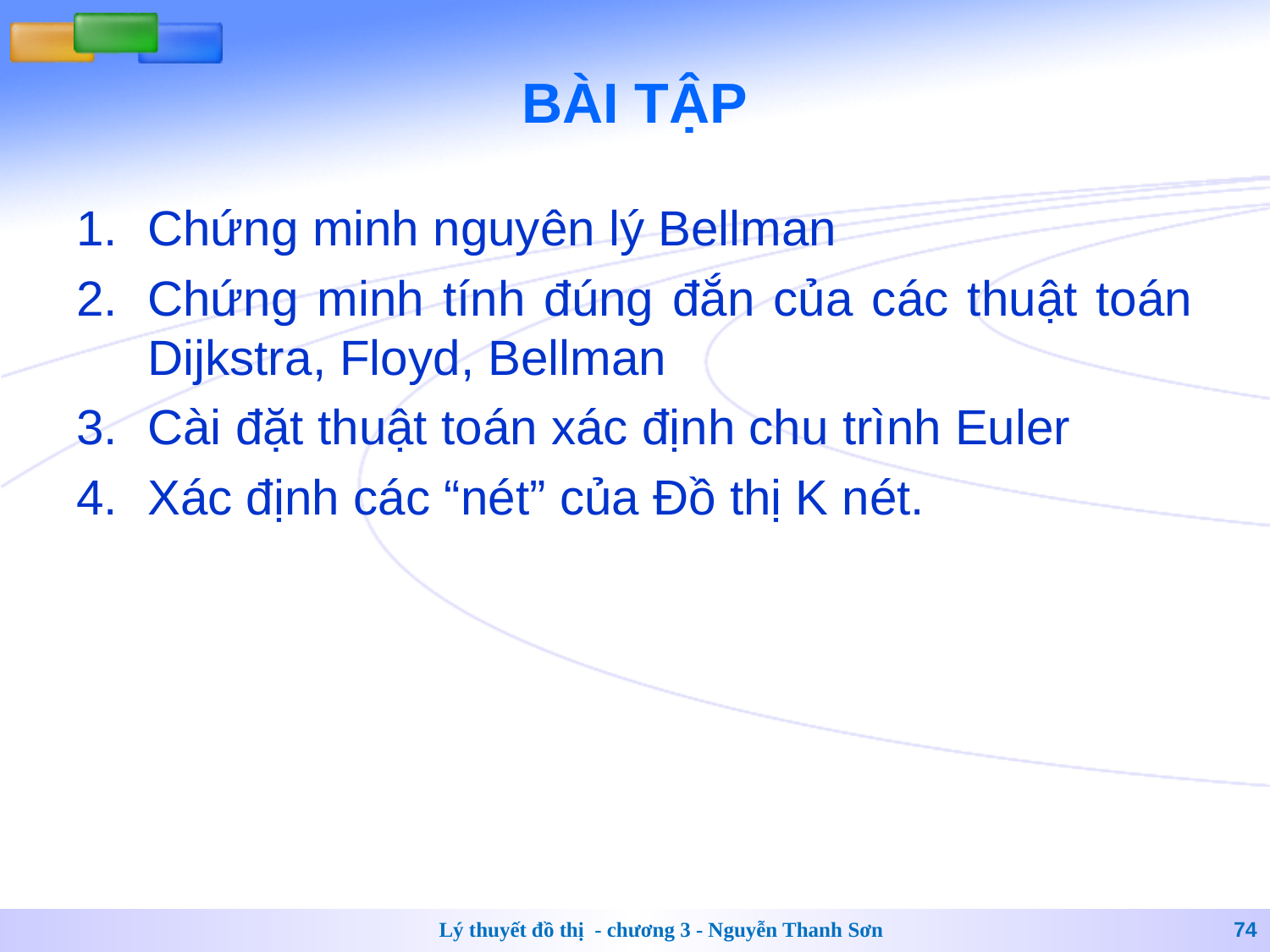

# BÀI TẬP
Chứng minh nguyên lý Bellman
Chứng minh tính đúng đắn của các thuật toán Dijkstra, Floyd, Bellman
Cài đặt thuật toán xác định chu trình Euler
Xác định các “nét” của Đồ thị K nét.
Lý thuyết đồ thị  - chương 3 - Nguyễn Thanh Sơn
74